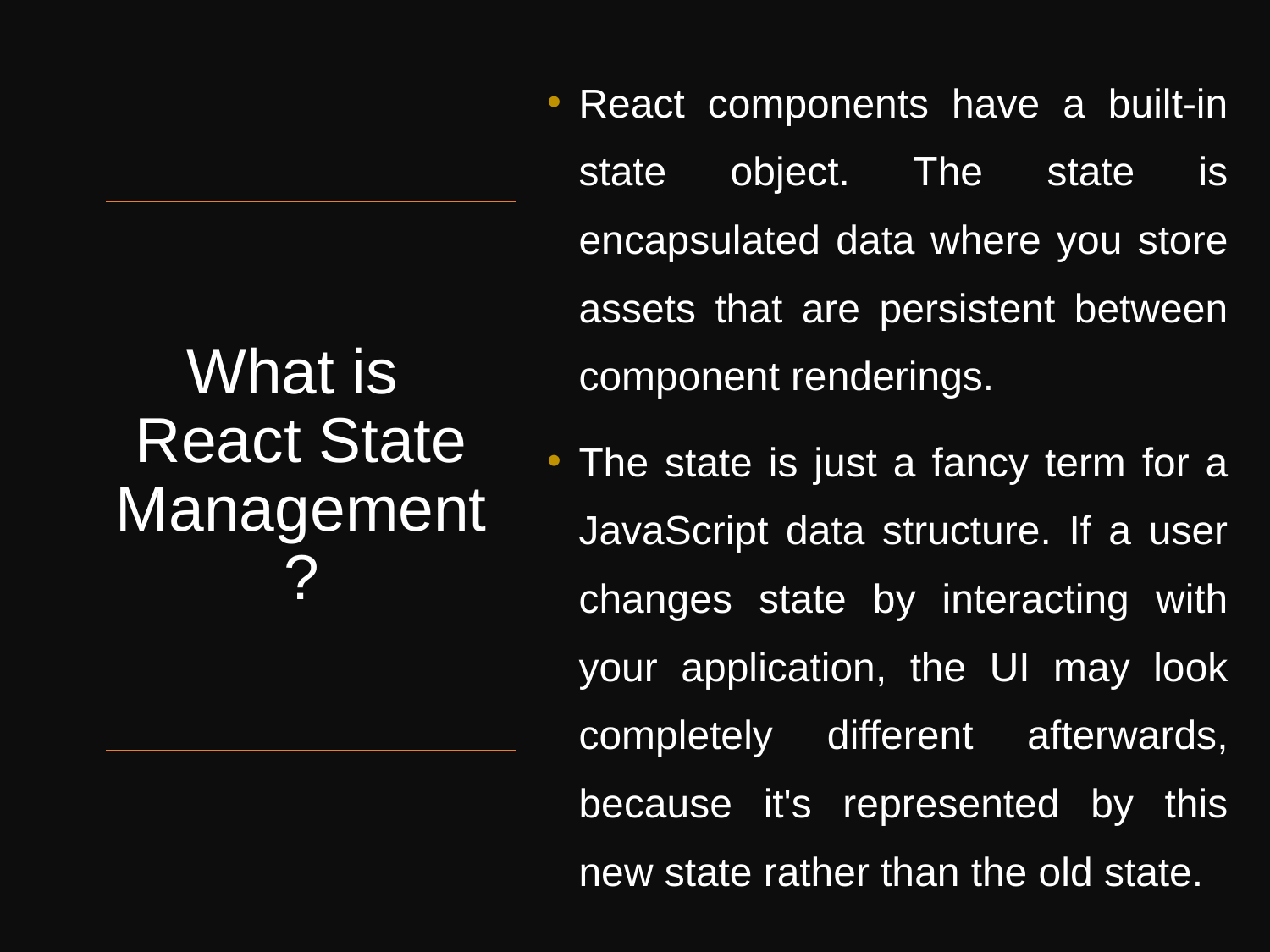

React components have a built-in state object. The state is encapsulated data where you store assets that are persistent between component renderings.
The state is just a fancy term for a JavaScript data structure. If a user changes state by interacting with your application, the UI may look completely different afterwards, because it's represented by this new state rather than the old state.
# What is React State Management?